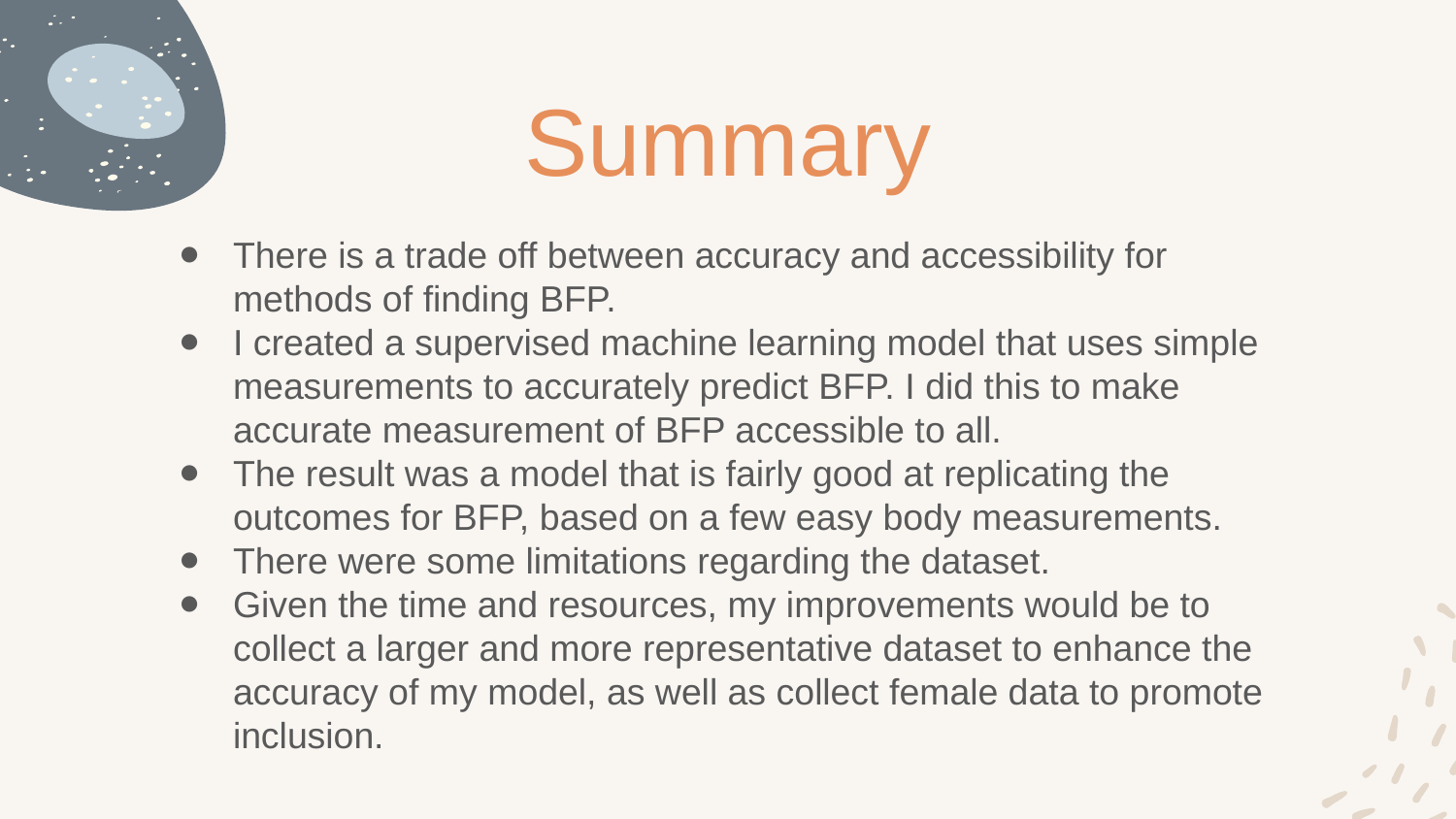

# Summary
There is a trade off between accuracy and accessibility for methods of finding BFP.
I created a supervised machine learning model that uses simple measurements to accurately predict BFP. I did this to make accurate measurement of BFP accessible to all.
The result was a model that is fairly good at replicating the outcomes for BFP, based on a few easy body measurements.
There were some limitations regarding the dataset.
Given the time and resources, my improvements would be to collect a larger and more representative dataset to enhance the accuracy of my model, as well as collect female data to promote inclusion.